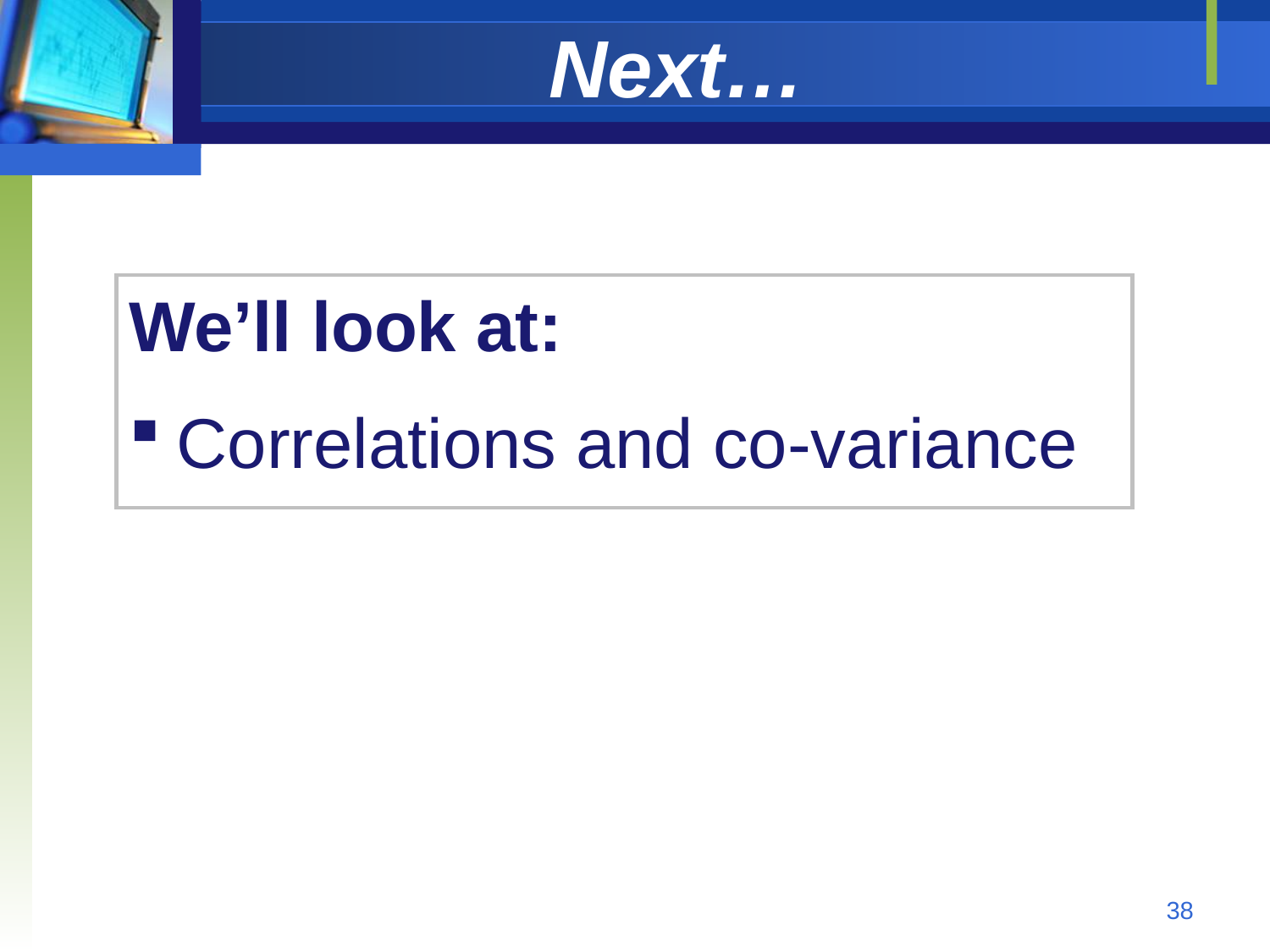

# Next…
We’ll look at:
Correlations and co-variance
38